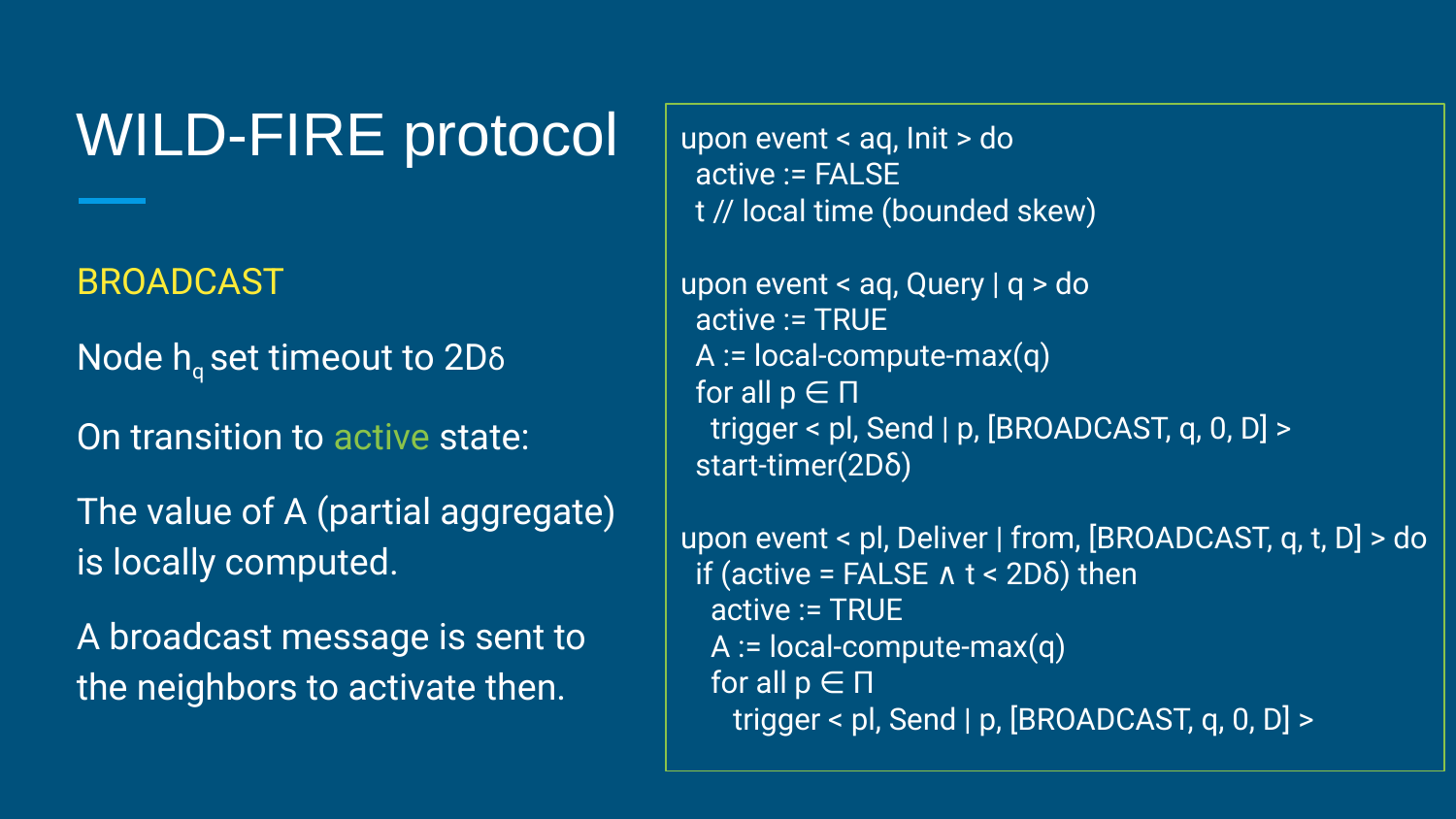

# WILD-FIRE protocol
upon event < aq, Init > do
  active := FALSE
  t // local time (bounded skew)

upon event < aq, Query | q > do
  active := TRUE
  A := local-compute-max(q)
  for all p ∈ Π
    trigger < pl, Send | p, [BROADCAST, q, 0, D] >
  start-timer(2Dδ)

upon event < pl, Deliver | from, [BROADCAST, q, t, D] > do
  if (active = FALSE ∧ t < 2Dδ) then
    active := TRUE
    A := local-compute-max(q)
    for all p ∈ Π
       trigger < pl, Send | p, [BROADCAST, q, 0, D] >

BROADCAST
Node hq set timeout to 2Dδ
On transition to active state:
The value of A (partial aggregate) is locally computed.
A broadcast message is sent to the neighbors to activate then.